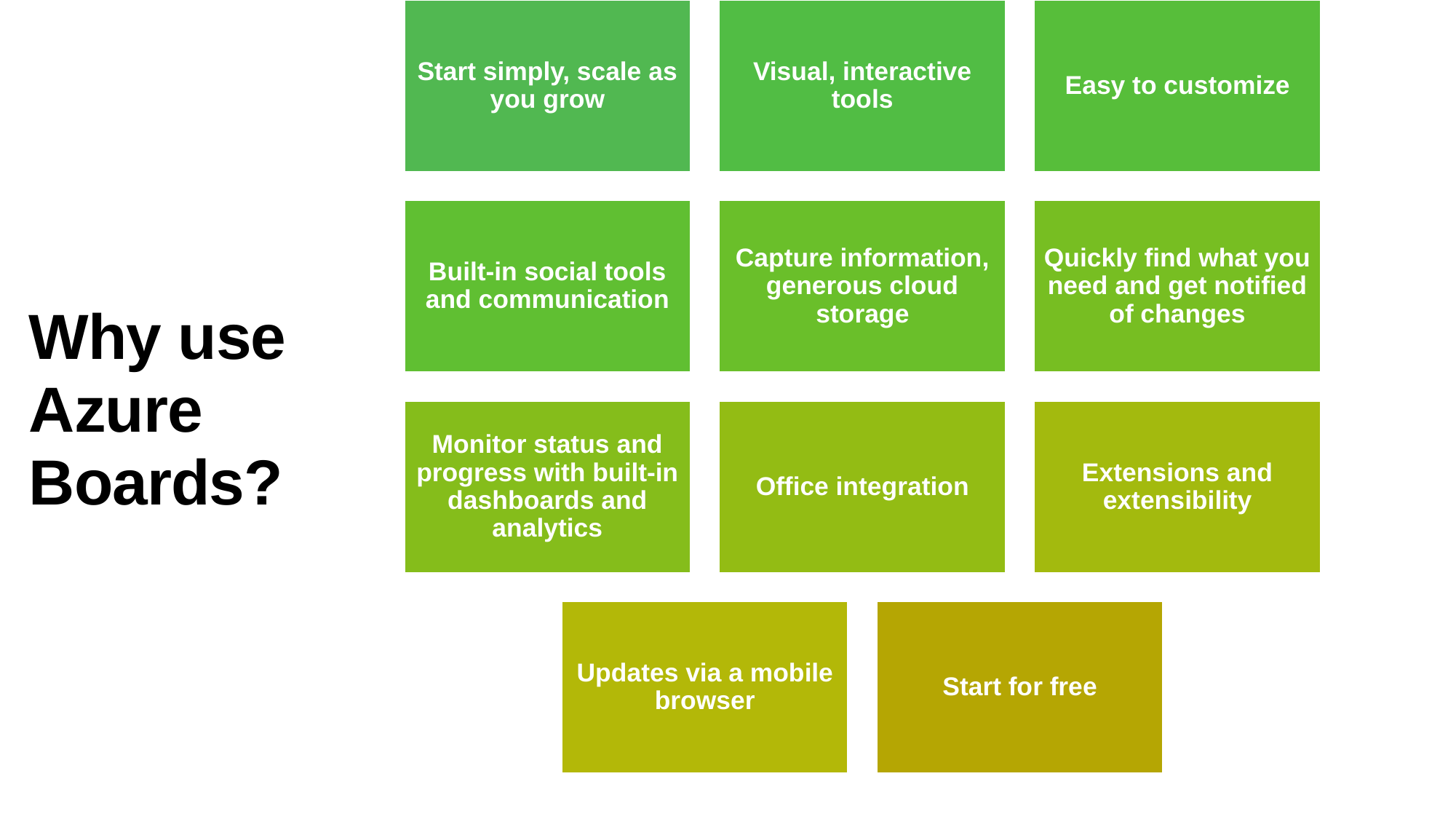

Start simply, scale as you grow
Visual, interactive tools
Easy to customize
Built-in social tools and communication
Capture information, generous cloud storage
Quickly find what you need and get notified of changes
Monitor status and progress with built-in dashboards and analytics
Office integration
Extensions and extensibility
Updates via a mobile browser
Start for free
# Why use Azure Boards?